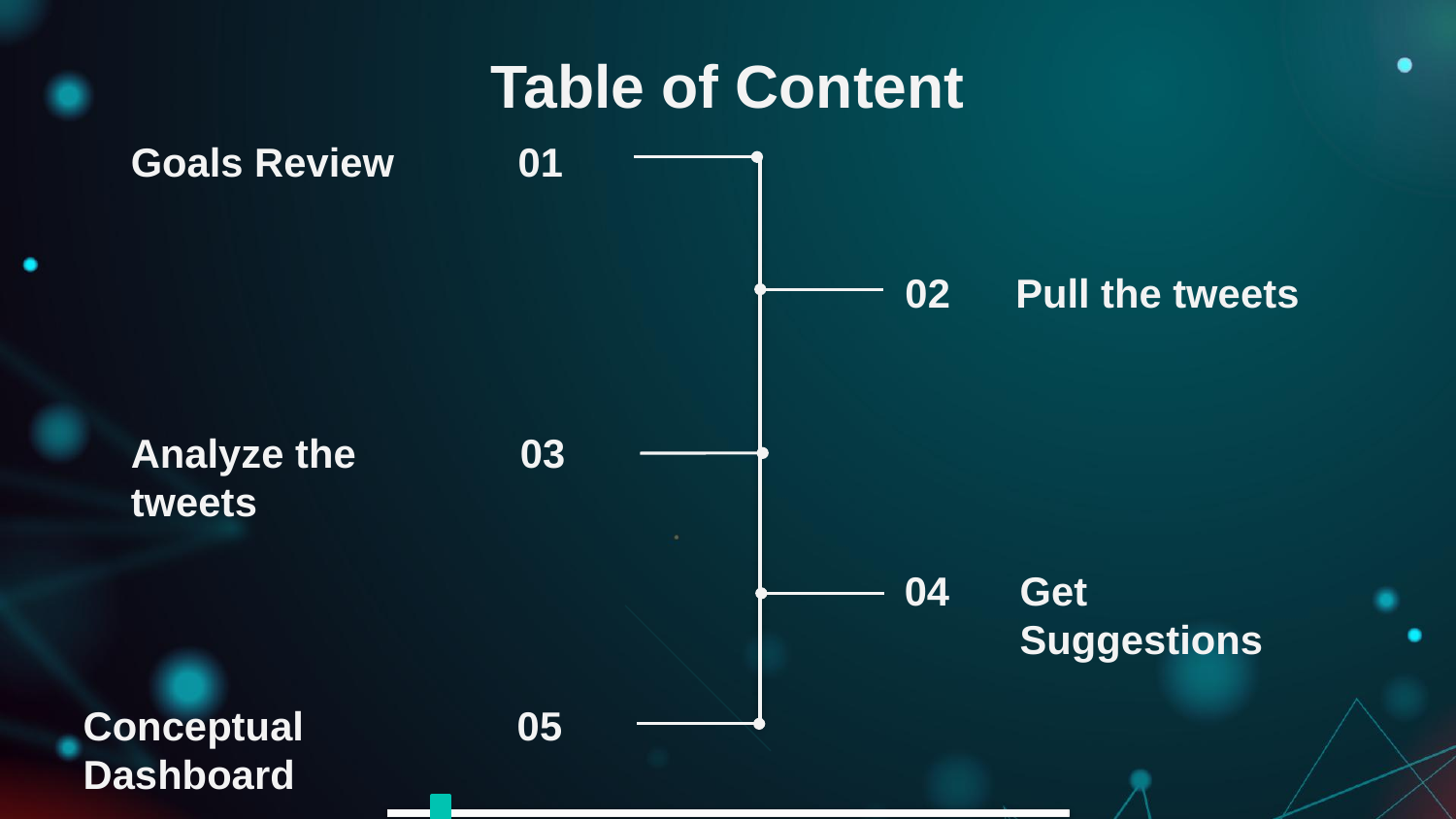

# Table of Content
Goals Review
01
02

Pull the tweets
Analyze the tweets
03
Get Suggestions
04
Conceptual Dashboard
05